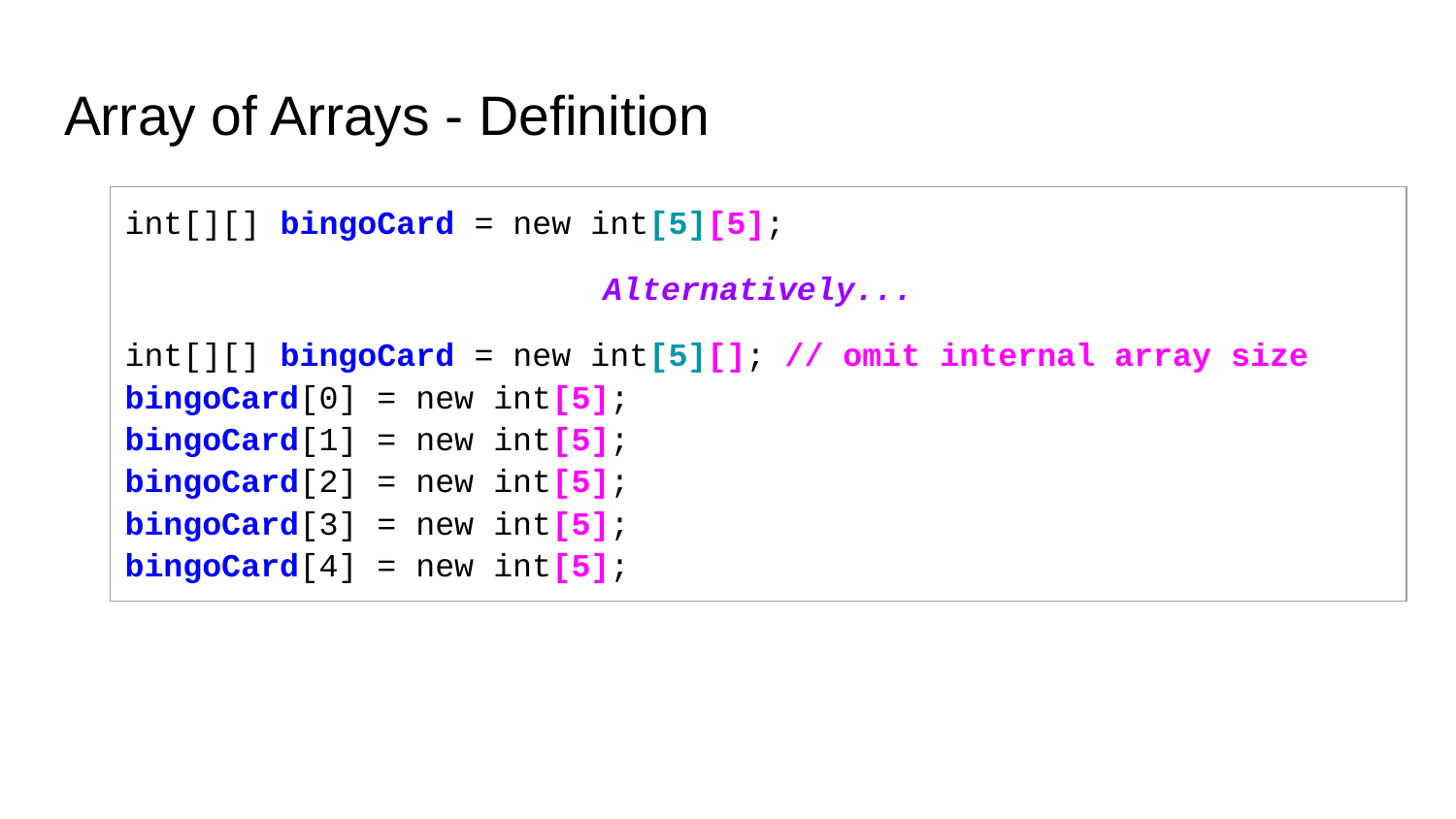

# Array of Arrays - Definition
| int[][] bingoCard = new int[5][5]; Alternatively... int[][] bingoCard = new int[5][]; // omit internal array size bingoCard[0] = new int[5]; bingoCard[1] = new int[5]; bingoCard[2] = new int[5]; bingoCard[3] = new int[5]; bingoCard[4] = new int[5]; |
| --- |